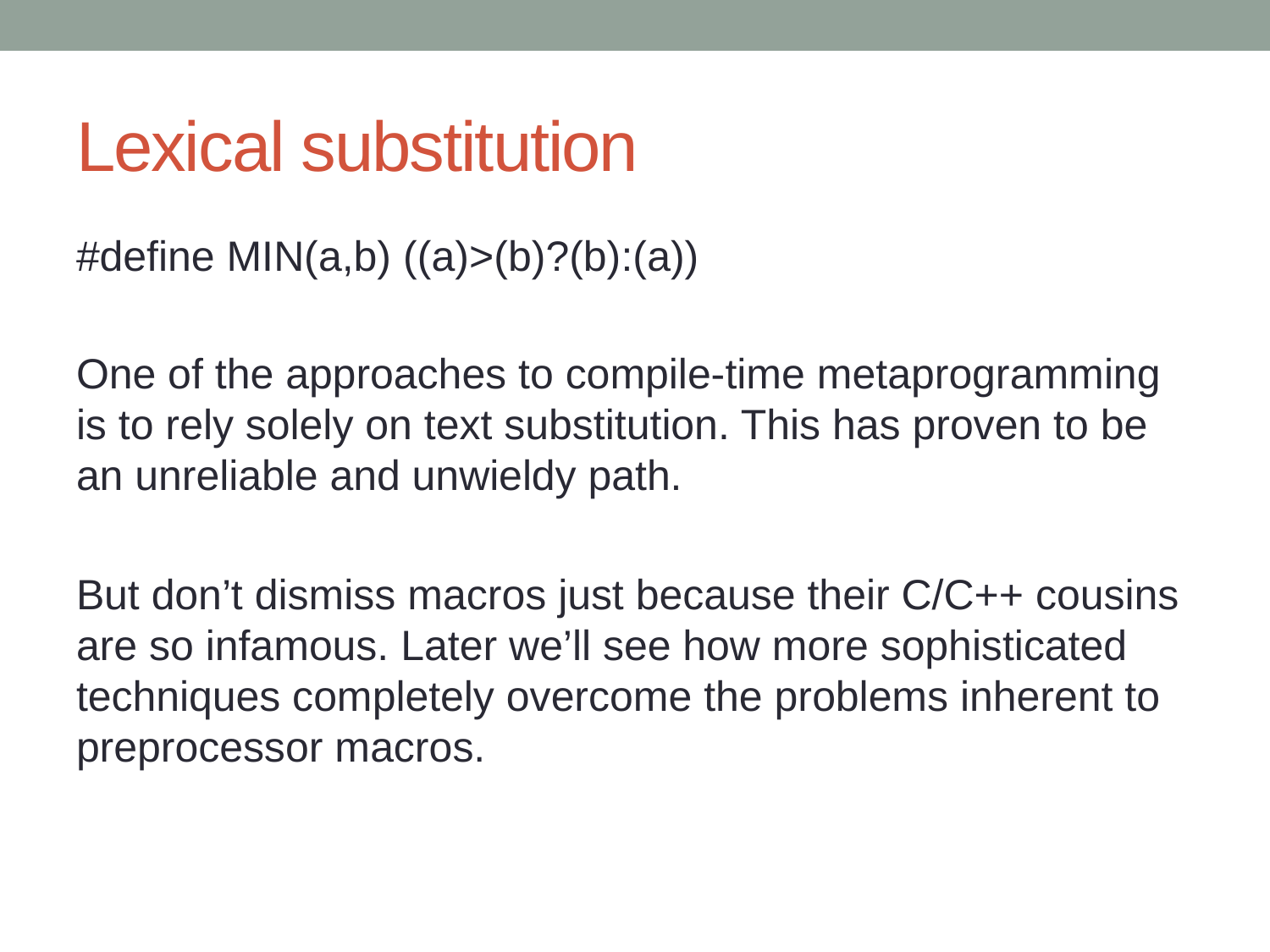

# Lexical substitution
#define MIN(a,b) ((a)>(b)?(b):(a))

One of the approaches to compile-time metaprogramming is to rely solely on text substitution. This has proven to be an unreliable and unwieldy path.

But don’t dismiss macros just because their C/C++ cousins are so infamous. Later we’ll see how more sophisticated techniques completely overcome the problems inherent to preprocessor macros.